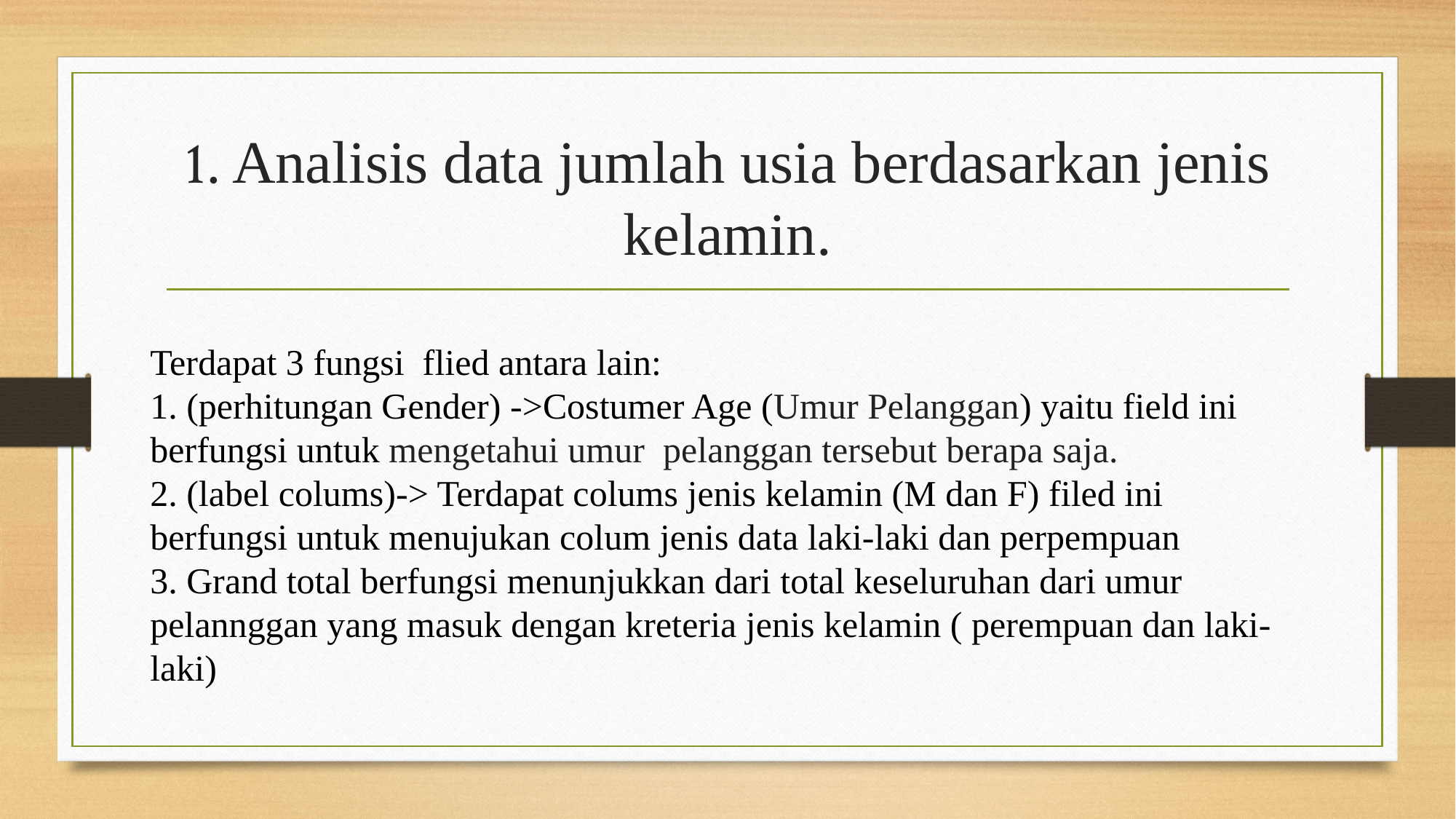

# 1. Analisis data jumlah usia berdasarkan jenis kelamin.
Terdapat 3 fungsi  flied antara lain:
1. (perhitungan Gender) ->Costumer Age (Umur Pelanggan) yaitu field ini berfungsi untuk mengetahui umur  pelanggan tersebut berapa saja.
2. (label colums)-> Terdapat colums jenis kelamin (M dan F) filed ini berfungsi untuk menujukan colum jenis data laki-laki dan perpempuan
3. Grand total berfungsi menunjukkan dari total keseluruhan dari umur pelannggan yang masuk dengan kreteria jenis kelamin ( perempuan dan laki-laki)